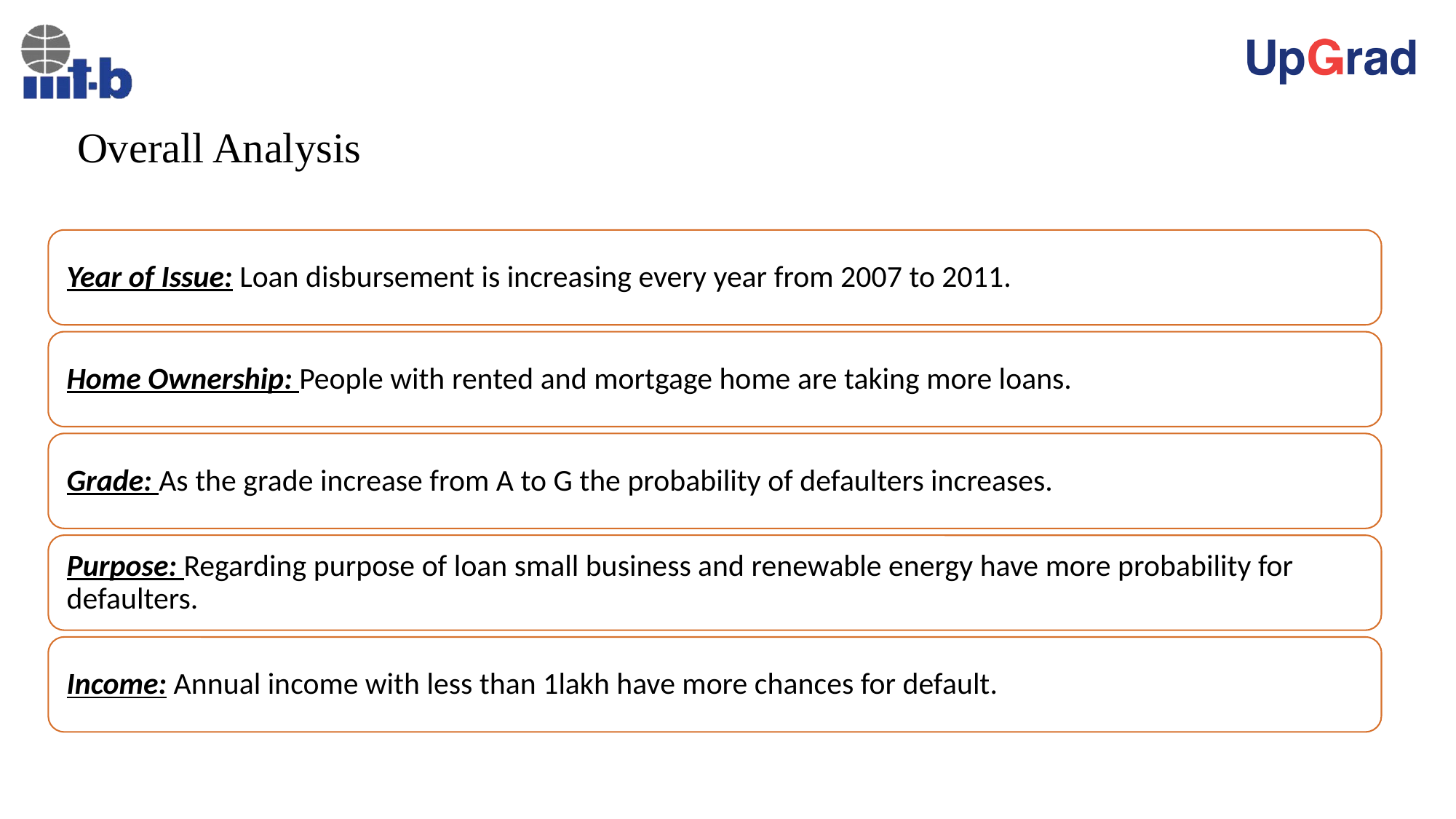

Overall Analysis
Year of Issue: Loan disbursement is increasing every year from 2007 to 2011.
Home Ownership: People with rented and mortgage home are taking more loans.
Grade: As the grade increase from A to G the probability of defaulters increases.
Purpose: Regarding purpose of loan small business and renewable energy have more probability for defaulters.
Income: Annual income with less than 1lakh have more chances for default.